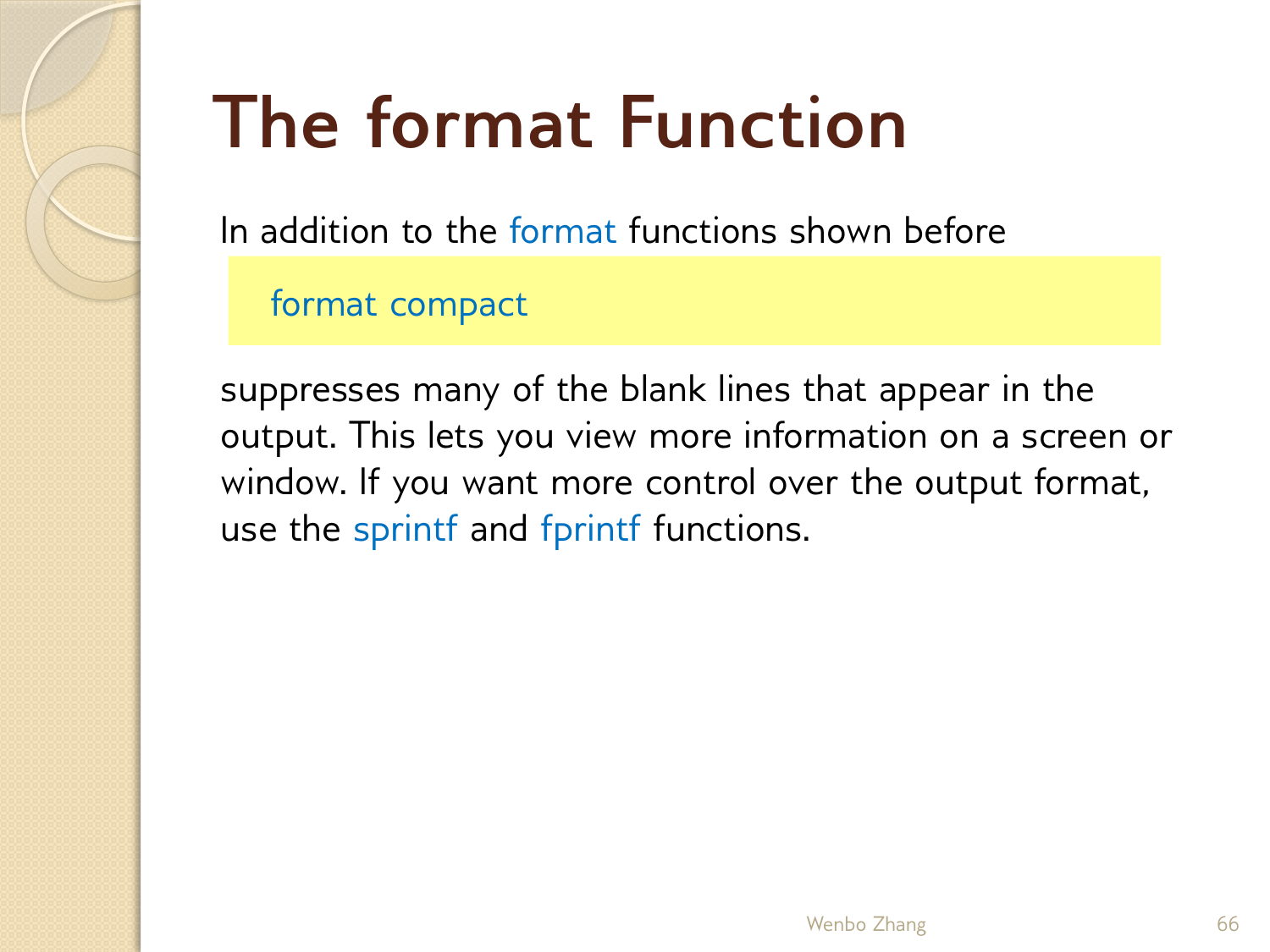

# The format Function
In addition to the format functions shown before

format compact
suppresses many of the blank lines that appear in the output. This lets you view more information on a screen or window. If you want more control over the output format, use the sprintf and fprintf functions.
Wenbo Zhang
66